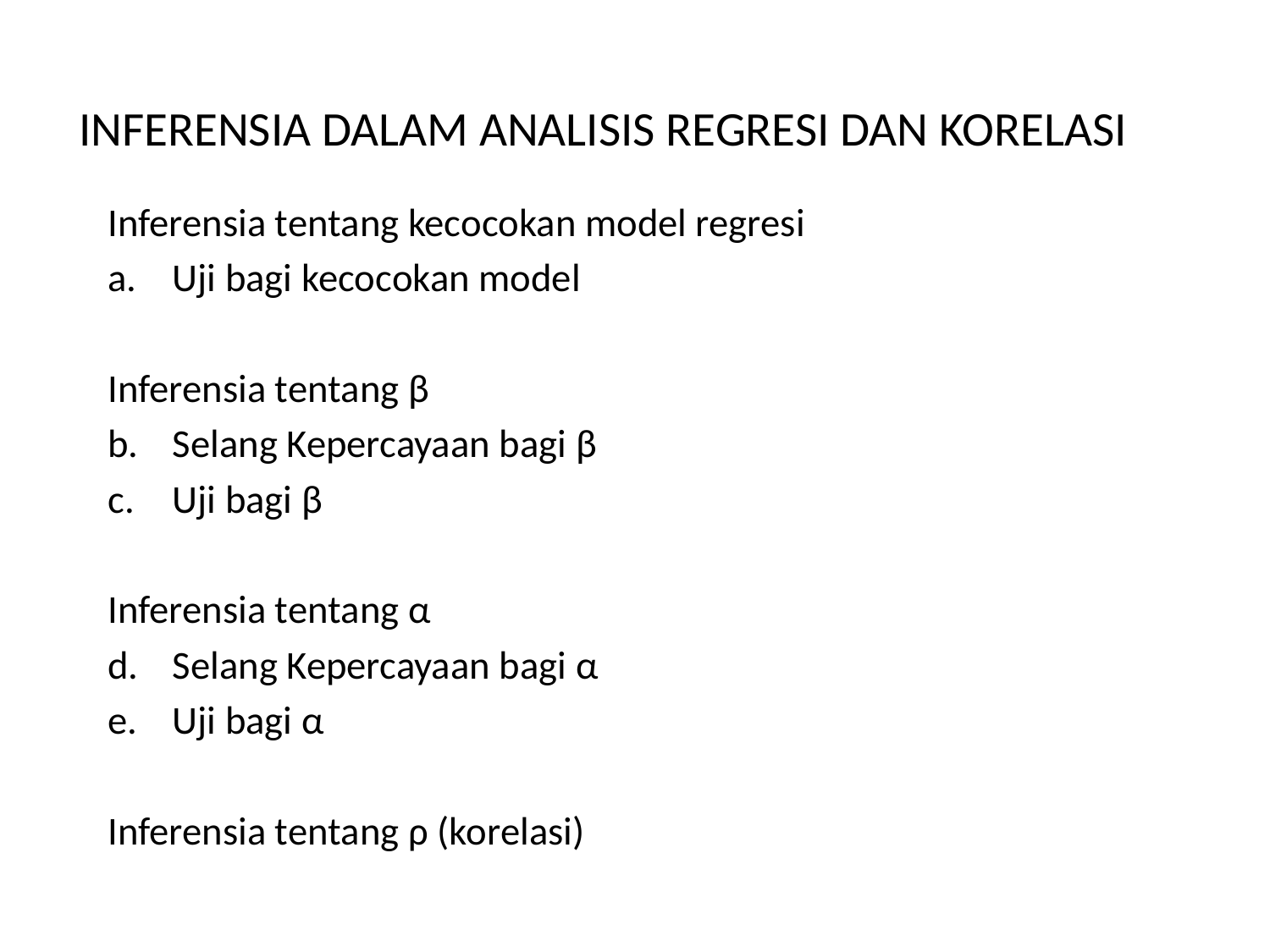

# INFERENSIA DALAM ANALISIS REGRESI DAN KORELASI
Inferensia tentang kecocokan model regresi
Uji bagi kecocokan model

Inferensia tentang β
Selang Kepercayaan bagi β
Uji bagi β

Inferensia tentang α
Selang Kepercayaan bagi α
Uji bagi α

Inferensia tentang ρ (korelasi)